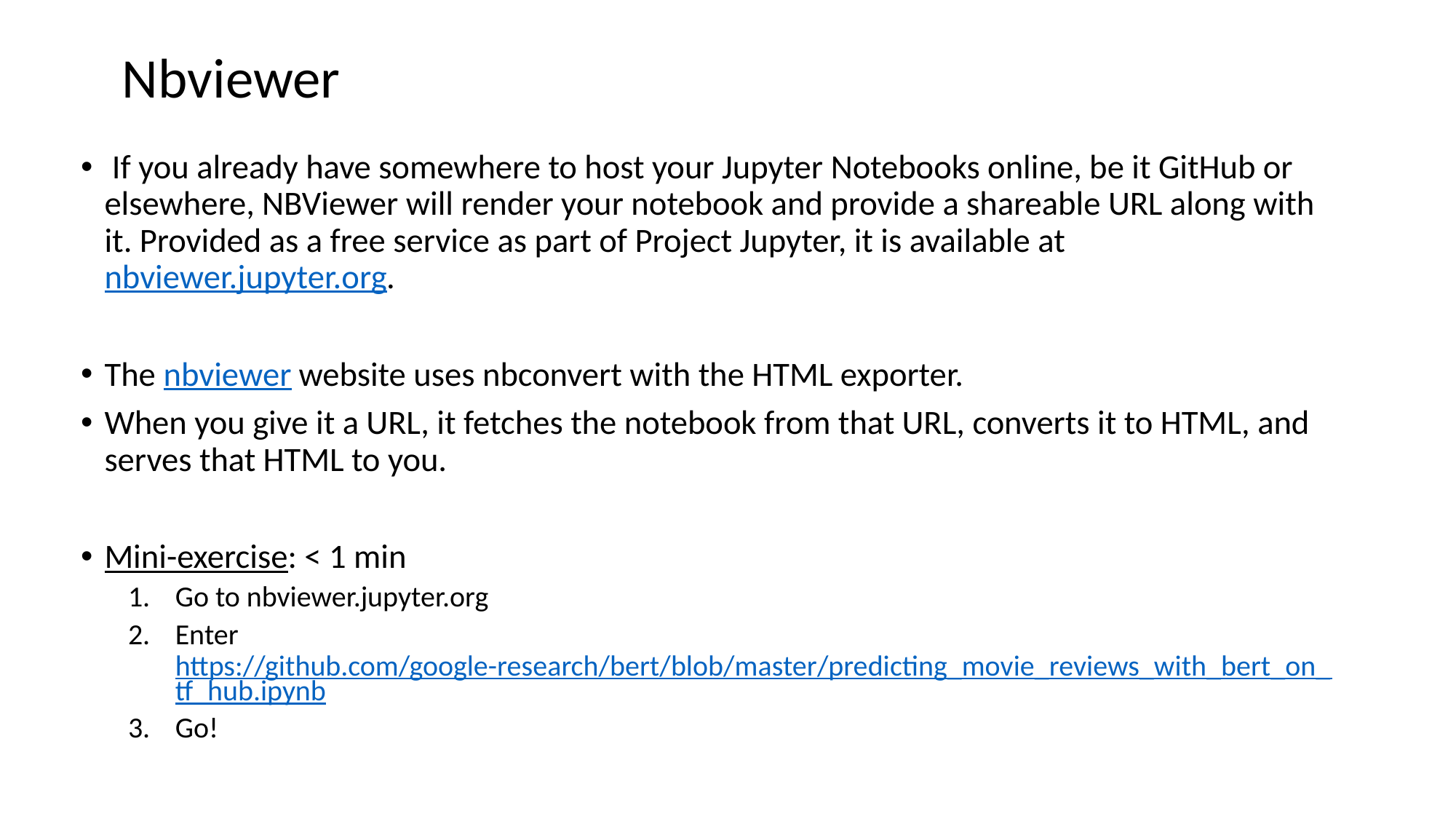

# Nbviewer
 If you already have somewhere to host your Jupyter Notebooks online, be it GitHub or elsewhere, NBViewer will render your notebook and provide a shareable URL along with it. Provided as a free service as part of Project Jupyter, it is available at nbviewer.jupyter.org.

The nbviewer website uses nbconvert with the HTML exporter.
When you give it a URL, it fetches the notebook from that URL, converts it to HTML, and serves that HTML to you.

Mini-exercise: < 1 min
Go to nbviewer.jupyter.org
Enter https://github.com/google-research/bert/blob/master/predicting_movie_reviews_with_bert_on_tf_hub.ipynb
Go!